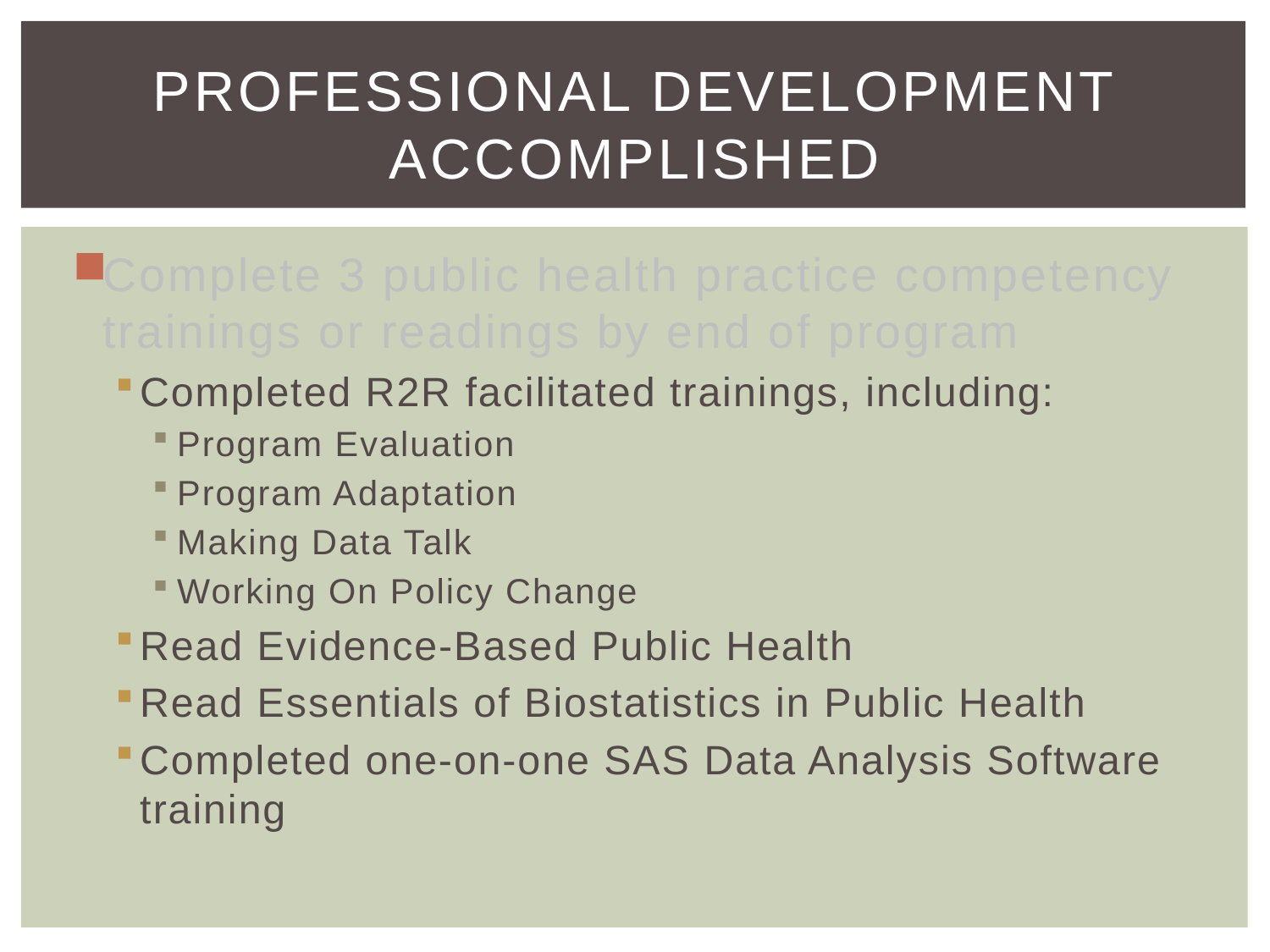

# Professional Development Accomplished
Complete 3 public health practice competency trainings or readings by end of program
Completed R2R facilitated trainings, including:
Program Evaluation
Program Adaptation
Making Data Talk
Working On Policy Change
Read Evidence-Based Public Health
Read Essentials of Biostatistics in Public Health
Completed one-on-one SAS Data Analysis Software training